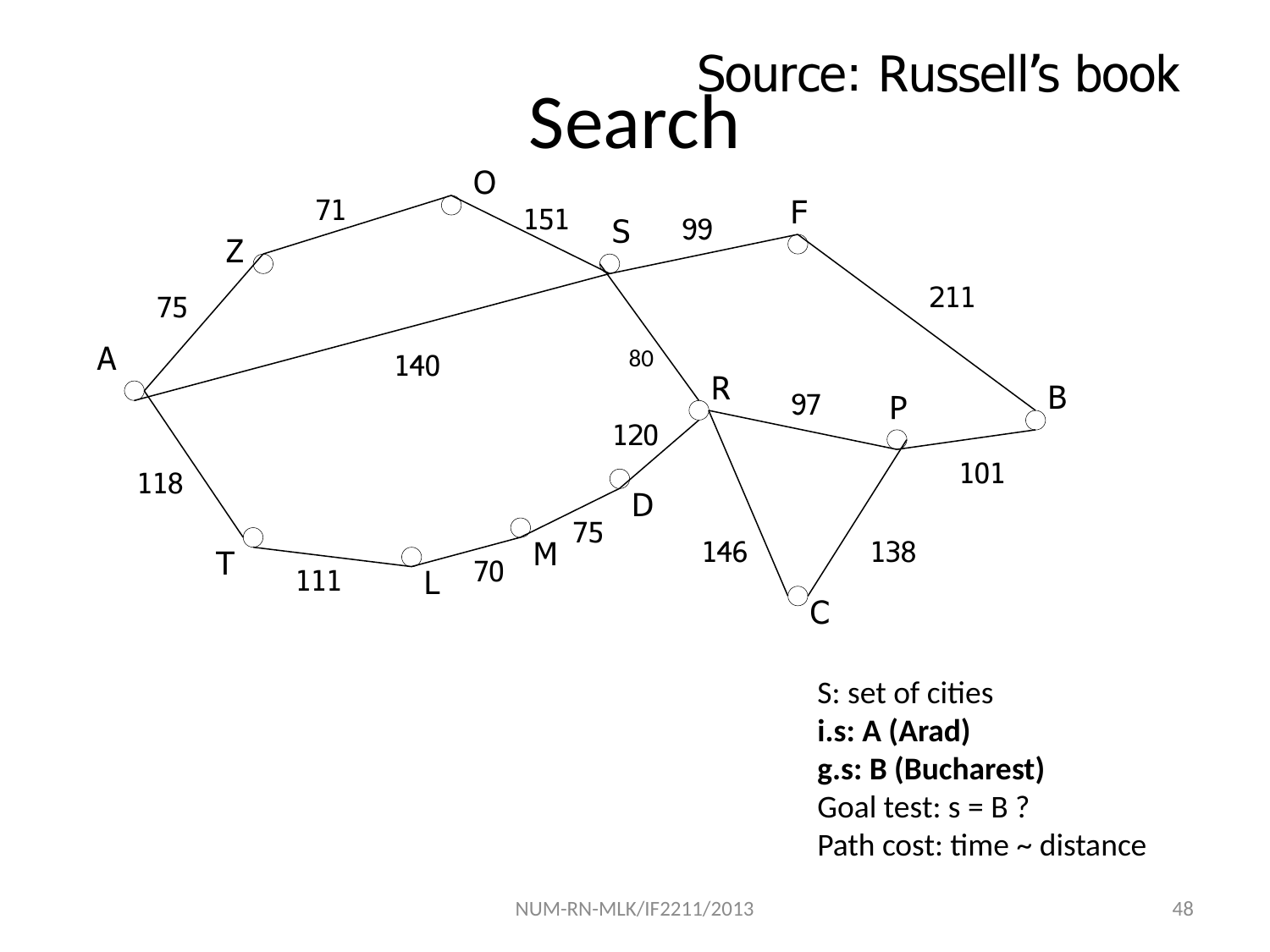

Source: Russell’s book
# Search
O
71
F

151
S
99
Z

211
75
A
140
R
B

97
P

120

101
118

D

75

M
146
138
T

70
111
L

C
80
S: set of cities
i.s: A (Arad)
g.s: B (Bucharest)
Goal test: s = B ?
Path cost: time ~ distance
NUM-RN-MLK/IF2211/2013
48